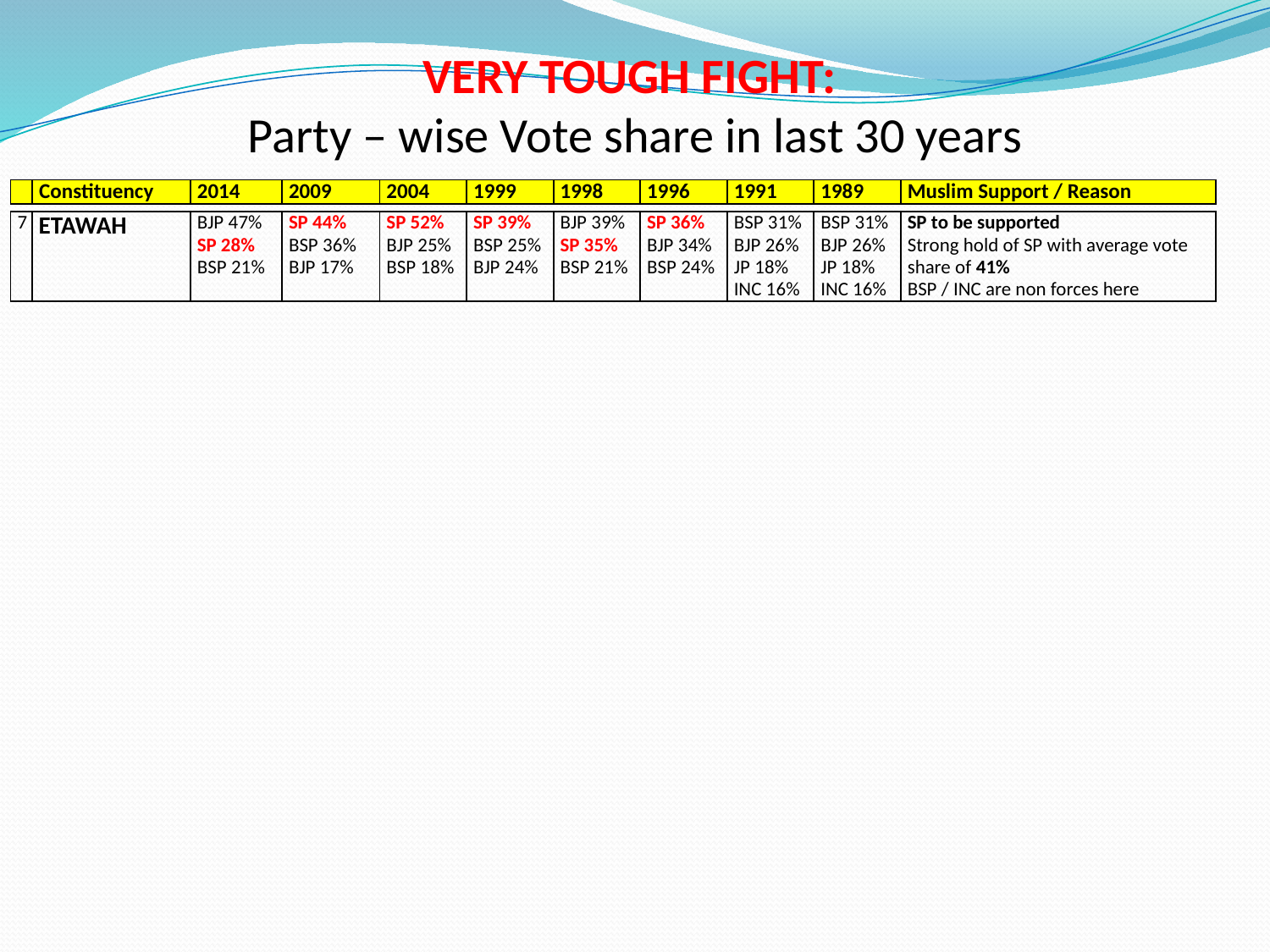

# VERY TOUGH FIGHT: Party – wise Vote share in last 30 years
|  | Constituency | 2014 | 2009 | 2004 | 1999 | 1998 | 1996 | 1991 | 1989 | Muslim Support / Reason |
| --- | --- | --- | --- | --- | --- | --- | --- | --- | --- | --- |
| 7 | ETAWAH | BJP 47% SP 28% BSP 21% | SP 44% BSP 36% BJP 17% | SP 52% BJP 25% BSP 18% | SP 39% BSP 25% BJP 24% | BJP 39% SP 35% BSP 21% | SP 36% BJP 34% BSP 24% | BSP 31% BJP 26% JP 18% INC 16% | BSP 31% BJP 26% JP 18% INC 16% | SP to be supported Strong hold of SP with average vote share of 41% BSP / INC are non forces here |
| --- | --- | --- | --- | --- | --- | --- | --- | --- | --- | --- |